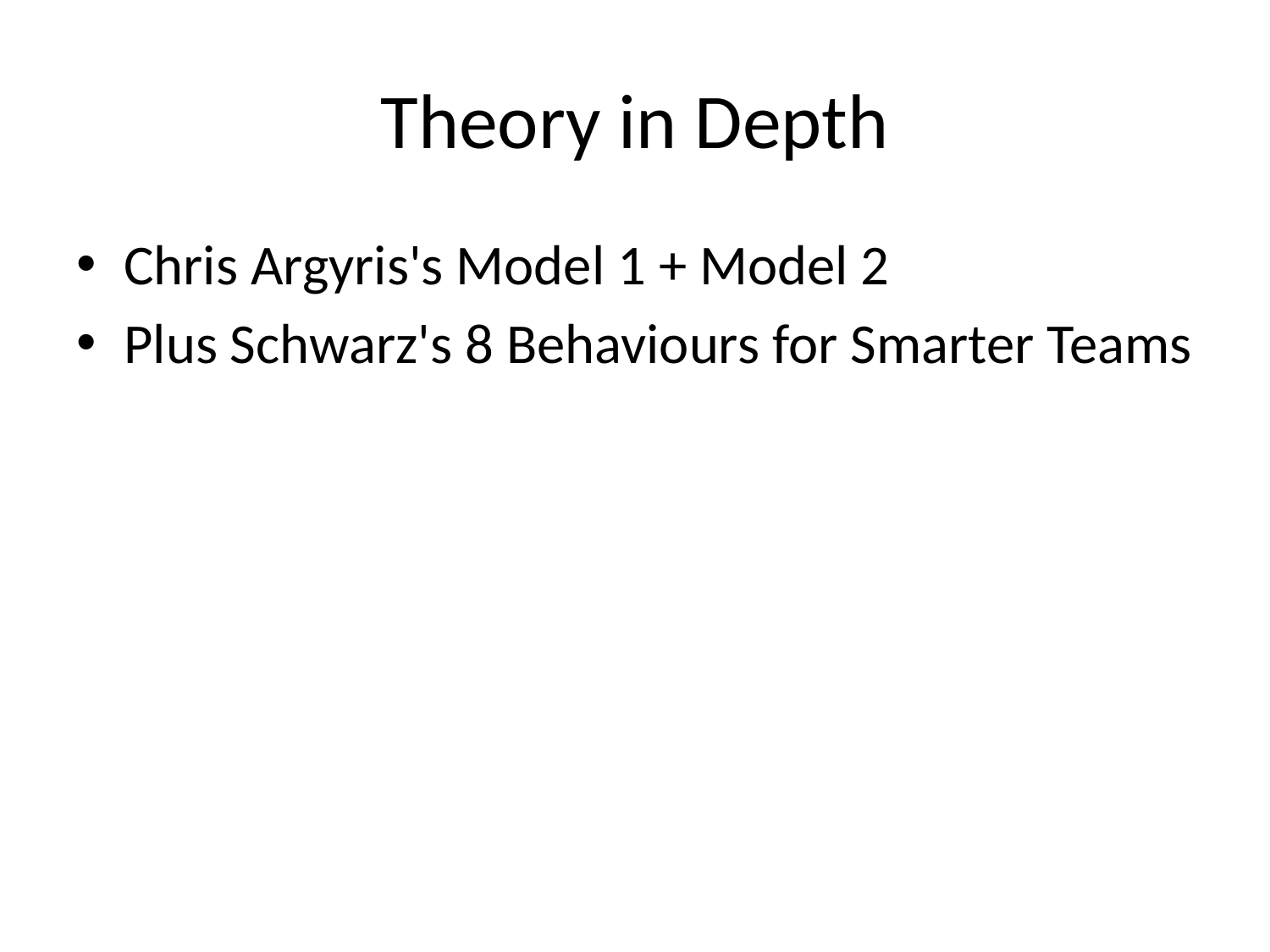

# Theory in Depth
Chris Argyris's Model 1 + Model 2
Plus Schwarz's 8 Behaviours for Smarter Teams